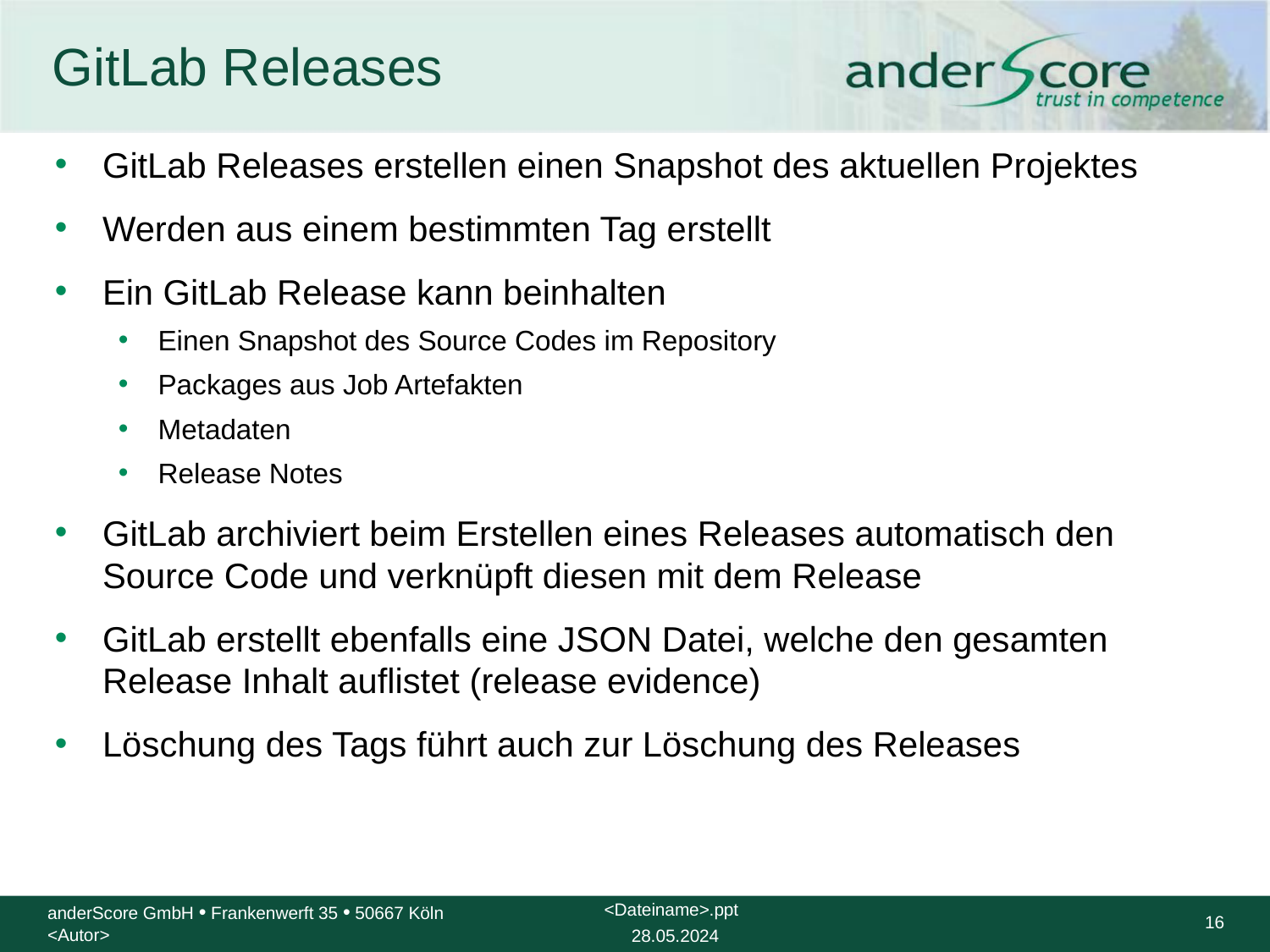

# GitLab Releases
GitLab Releases erstellen einen Snapshot des aktuellen Projektes
Werden aus einem bestimmten Tag erstellt
Ein GitLab Release kann beinhalten
Einen Snapshot des Source Codes im Repository
Packages aus Job Artefakten
Metadaten
Release Notes
GitLab archiviert beim Erstellen eines Releases automatisch den Source Code und verknüpft diesen mit dem Release
GitLab erstellt ebenfalls eine JSON Datei, welche den gesamten Release Inhalt auflistet (release evidence)
Löschung des Tags führt auch zur Löschung des Releases